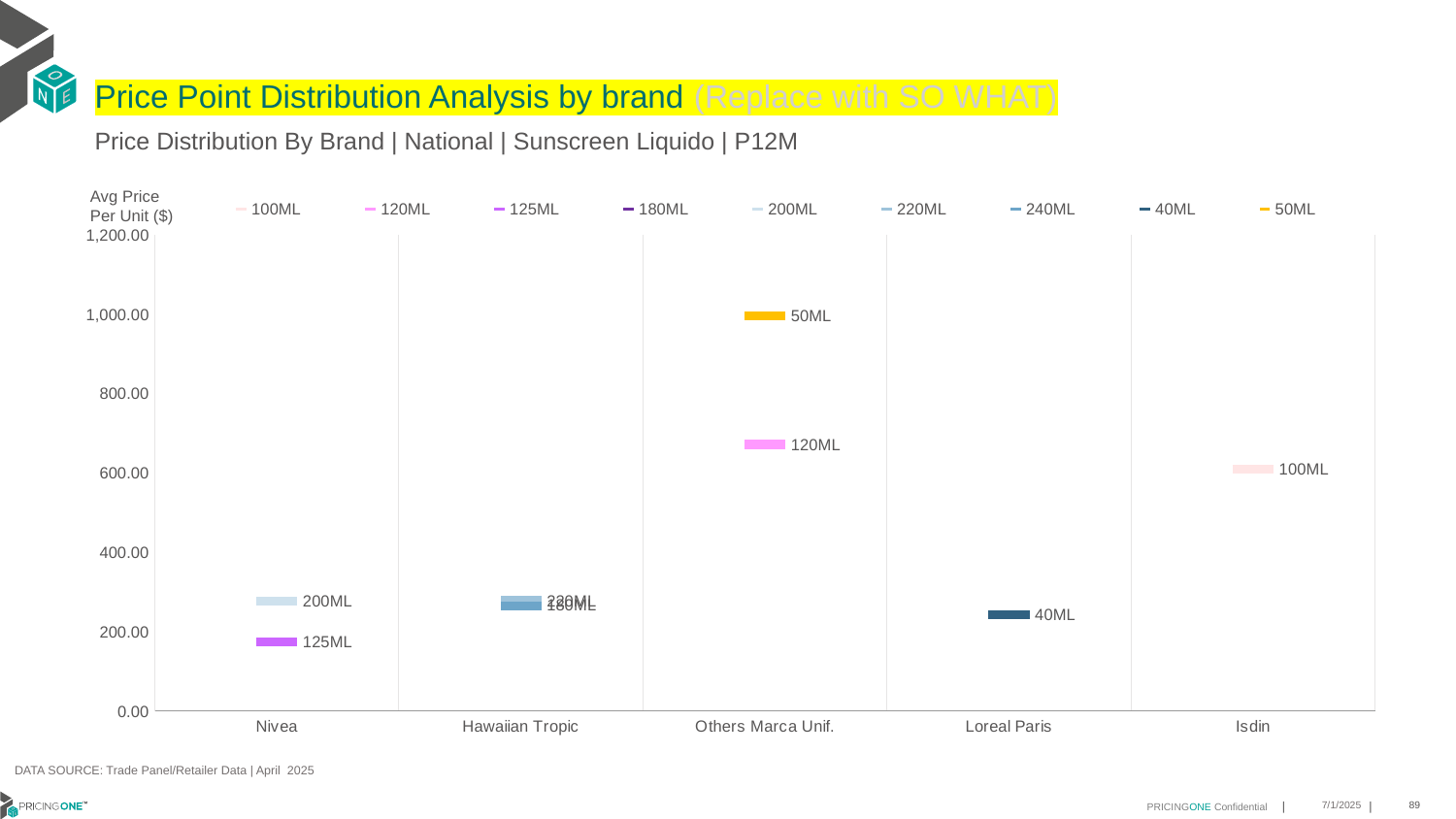

# Price Point Distribution Analysis by brand (Replace with SO WHAT)
Price Distribution By Brand | National | Sunscreen Liquido | P12M

### Chart

| Category | 100ML | 120ML | 125ML | 180ML | 200ML | 220ML | 240ML | 40ML | 50ML |
|---|---|---|---|---|---|---|---|---|---|
| Nivea | None | None | 174.7739 | None | 277.1543 | None | None | None | None |
| Hawaiian Tropic | None | None | None | 267.1381 | None | 277.8749 | 263.7315 | None | None |
| Others Marca Unif. | None | 671.9627 | None | None | None | None | None | None | 995.1473 |
| Loreal Paris | None | None | None | None | None | None | None | 242.5784 | None |
| Isdin | 608.7639 | None | None | None | None | None | None | None | None |
Avg Price
Per Unit ($)
DATA SOURCE: Trade Panel/Retailer Data | April  2025
7/1/2025
89